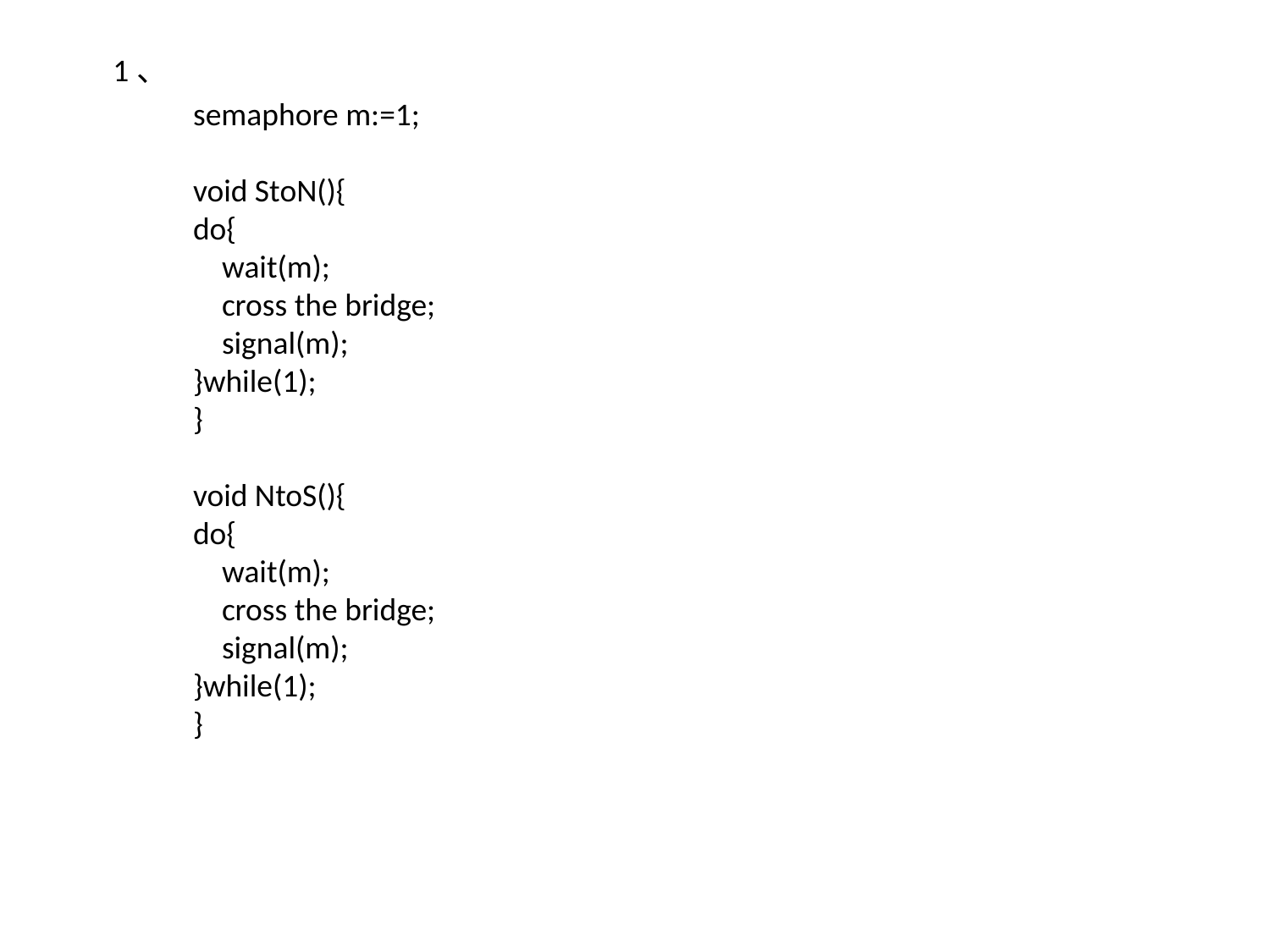

1、
semaphore m:=1;

void StoN(){
do{
    wait(m);
    cross the bridge;
    signal(m);
}while(1);
}

void NtoS(){
do{
    wait(m);
    cross the bridge;
    signal(m);
}while(1);
}